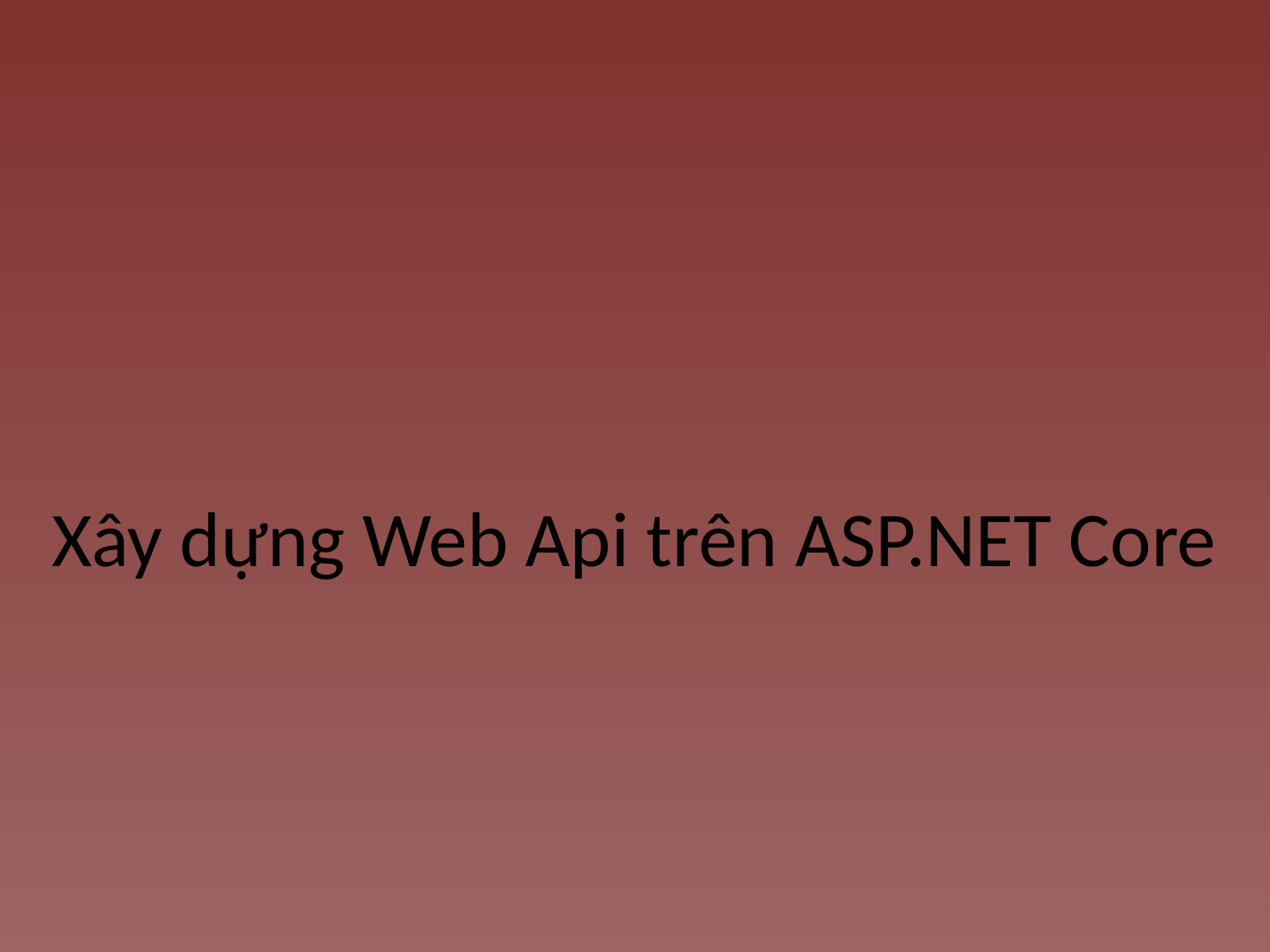

# Xây dựng Web Api trên ASP.NET Core